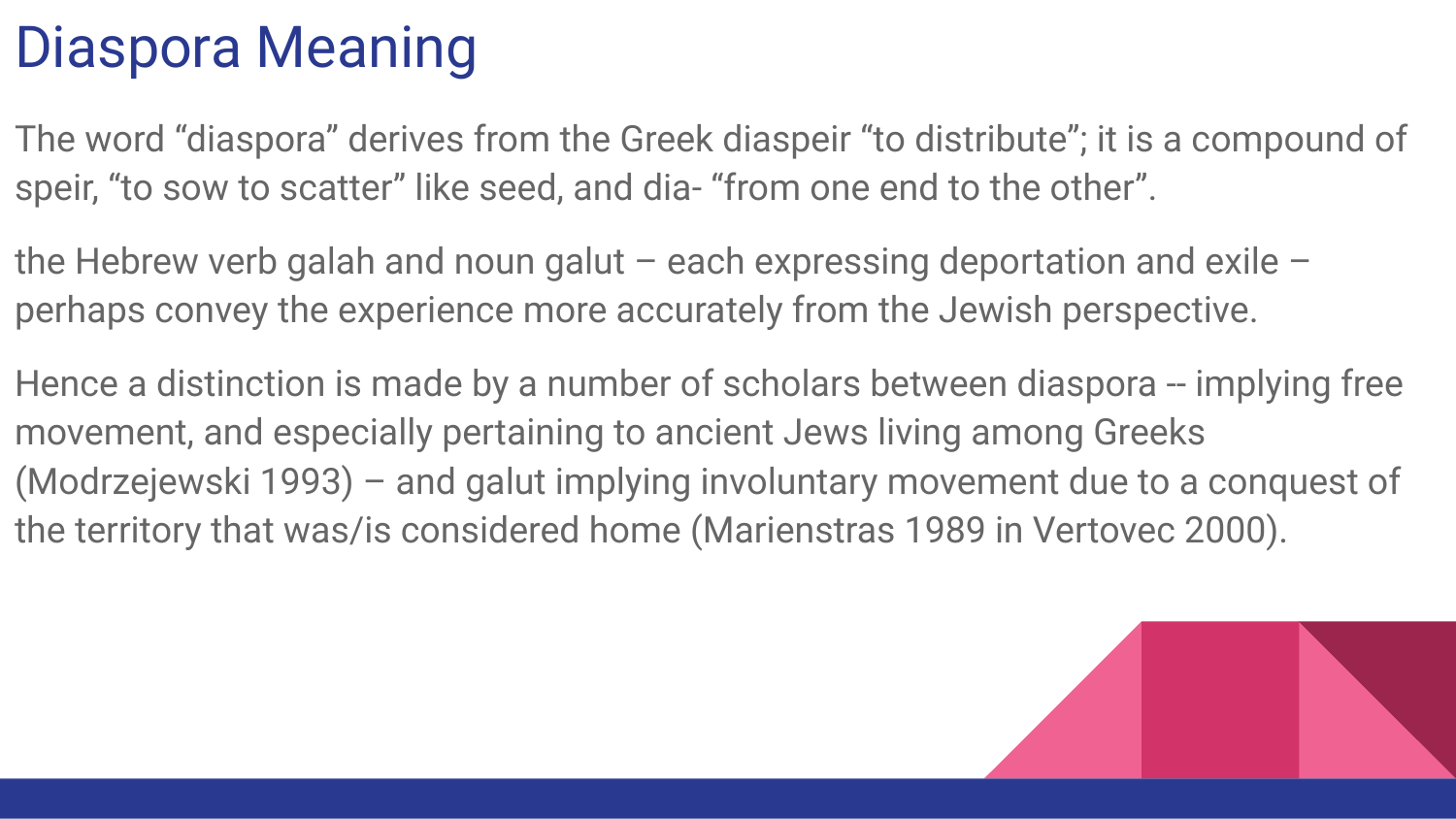

# Diaspora Meaning
The word “diaspora” derives from the Greek diaspeir “to distribute”; it is a compound of speir, “to sow to scatter” like seed, and dia- “from one end to the other”.
the Hebrew verb galah and noun galut – each expressing deportation and exile – perhaps convey the experience more accurately from the Jewish perspective.
Hence a distinction is made by a number of scholars between diaspora -- implying free movement, and especially pertaining to ancient Jews living among Greeks (Modrzejewski 1993) – and galut implying involuntary movement due to a conquest of the territory that was/is considered home (Marienstras 1989 in Vertovec 2000).